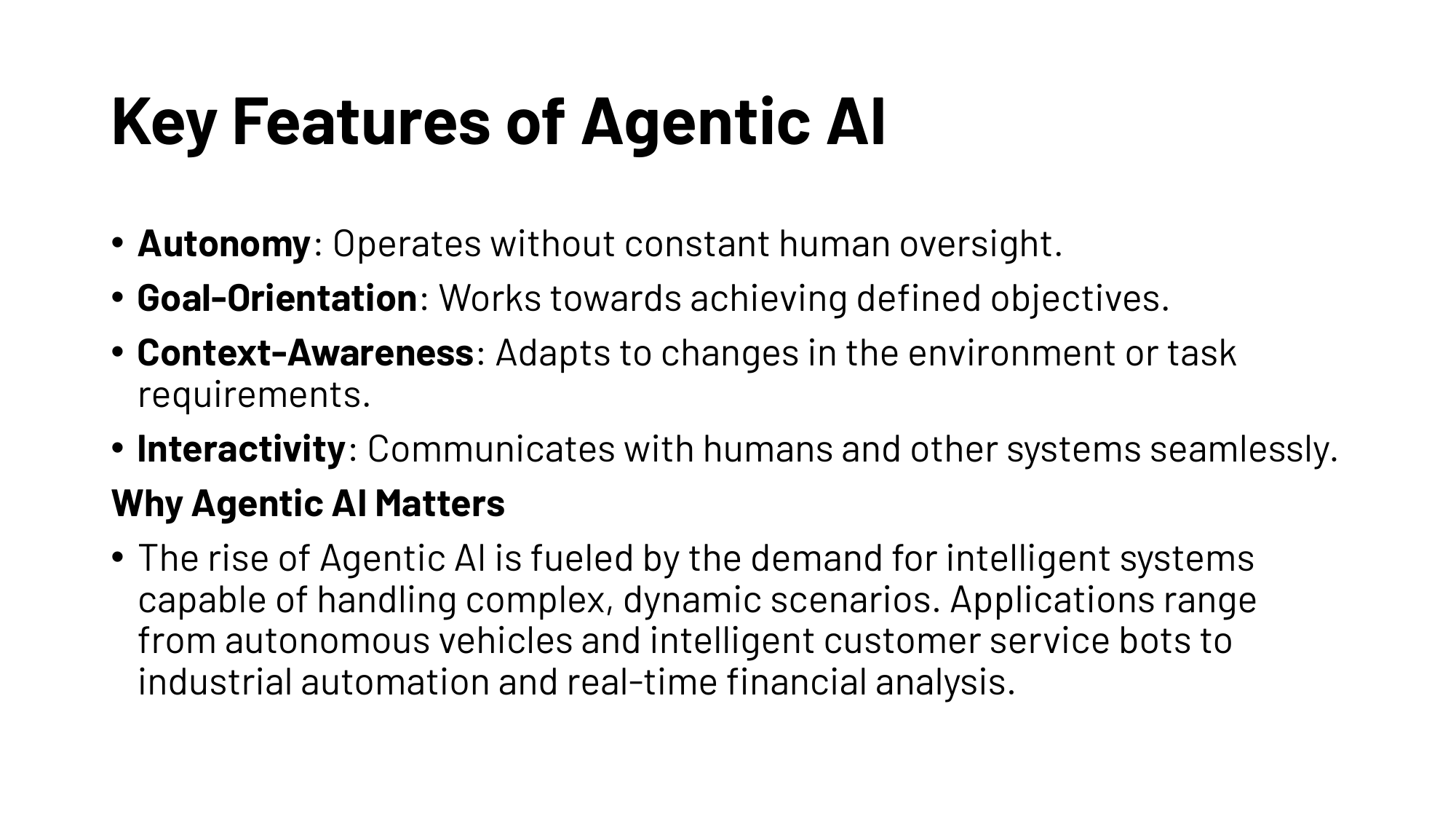

# Key Features of Agentic AI
Autonomy: Operates without constant human oversight.
Goal-Orientation: Works towards achieving defined objectives.
Context-Awareness: Adapts to changes in the environment or task requirements.
Interactivity: Communicates with humans and other systems seamlessly.
Why Agentic AI Matters
The rise of Agentic AI is fueled by the demand for intelligent systems capable of handling complex, dynamic scenarios. Applications range from autonomous vehicles and intelligent customer service bots to industrial automation and real-time financial analysis.